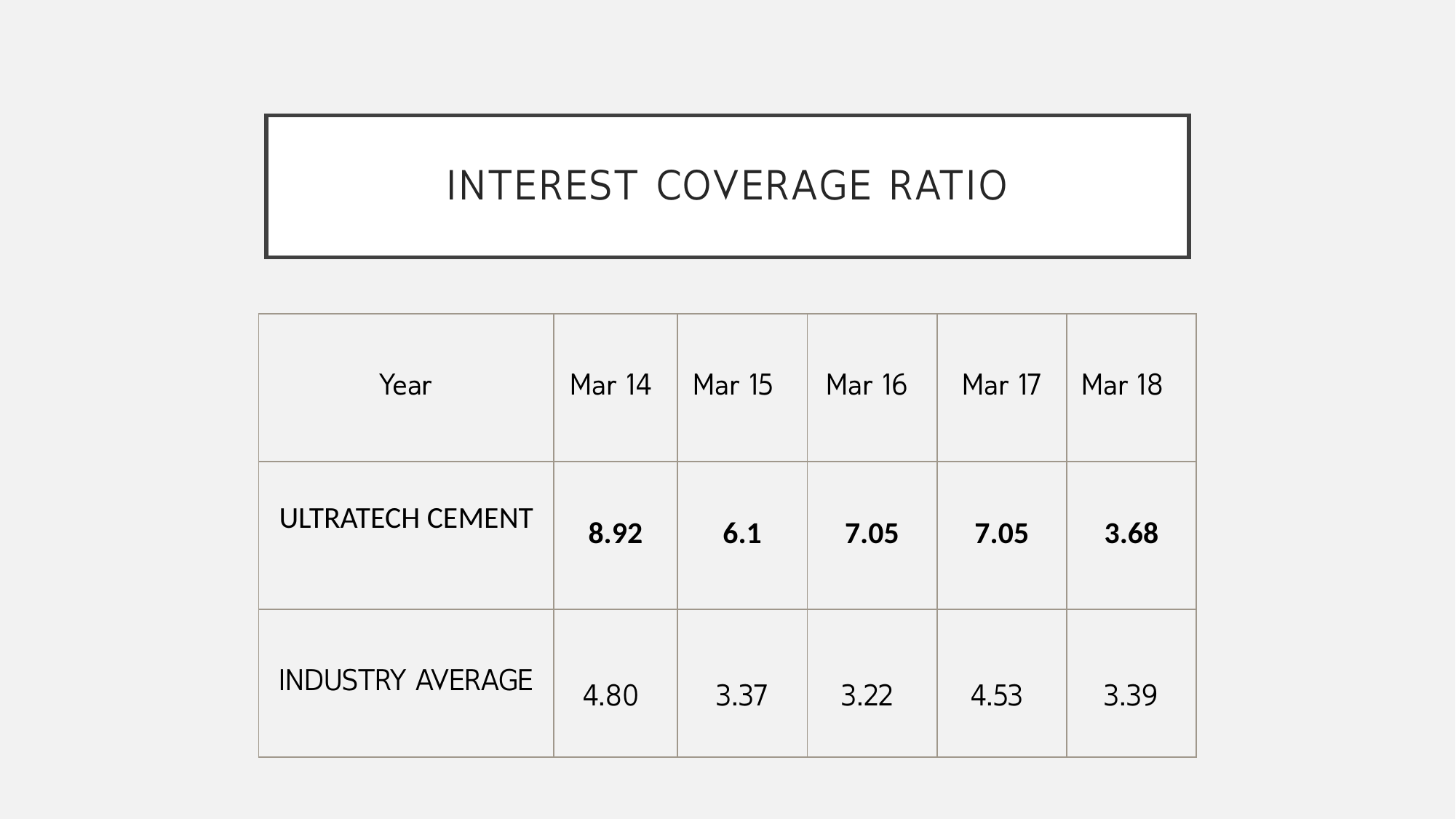

# INTEREST COVERAGE RATIO
| Year | Mar 14 | Mar 15 | Mar 16 | Mar 17 | Mar 18 |
| --- | --- | --- | --- | --- | --- |
| ULTRATECH CEMENT | 8.92 | 6.1 | 7.05 | 7.05 | 3.68 |
| INDUSTRY AVERAGE | 4.80 | 3.37 | 3.22 | 4.53 | 3.39 |